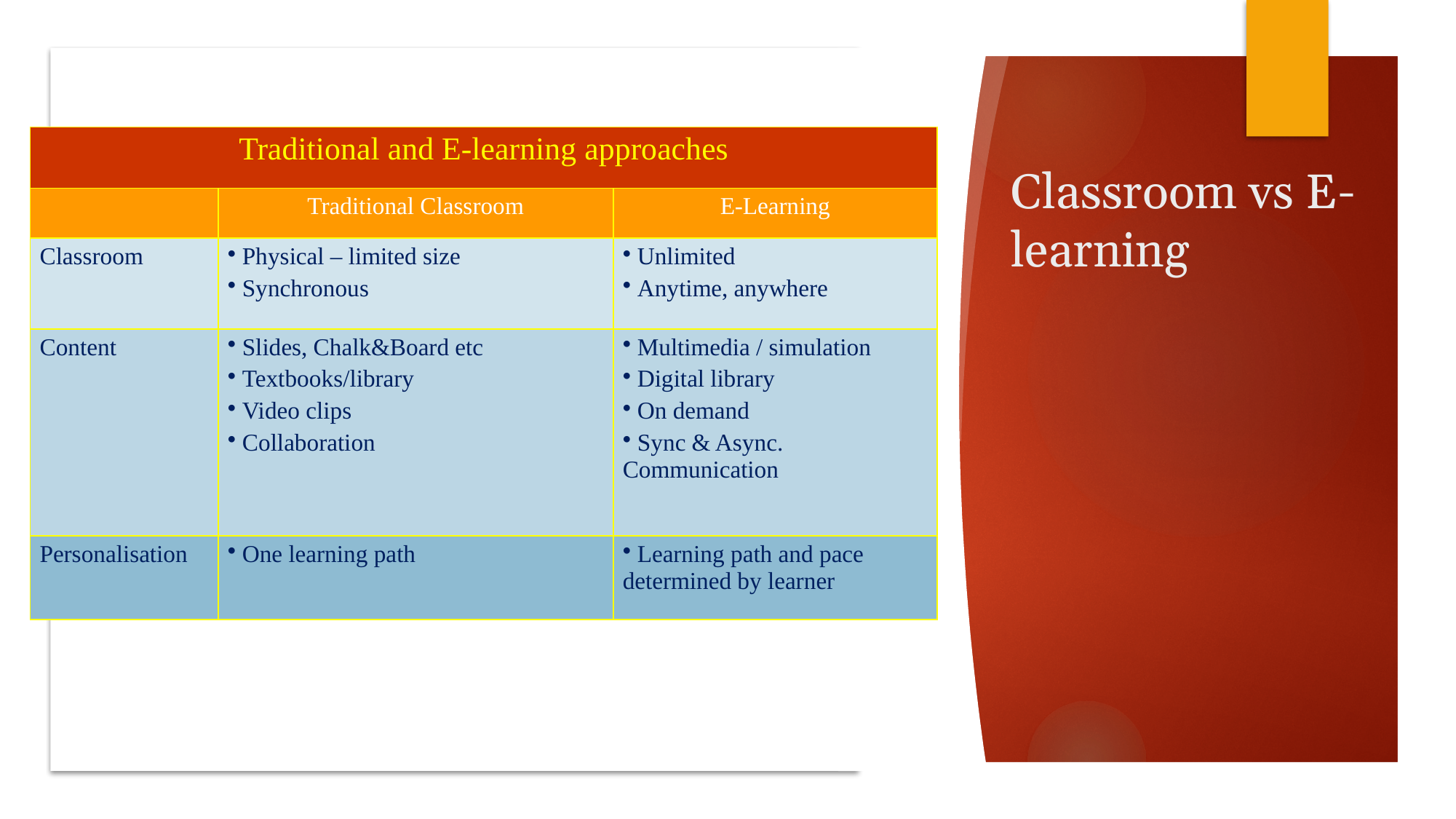

10

| Traditional and E-learning approaches |  |  |
| --- | --- | --- |
|  | Traditional Classroom | E-Learning |
| Classroom | Physical – limited size Synchronous | Unlimited Anytime, anywhere |
| Content | Slides, Chalk&Board etc Textbooks/library Video clips Collaboration | Multimedia / simulation Digital library On demand Sync & Async. Communication |
| Personalisation | One learning path | Learning path and pace determined by learner |
# Classroom vs E-learning